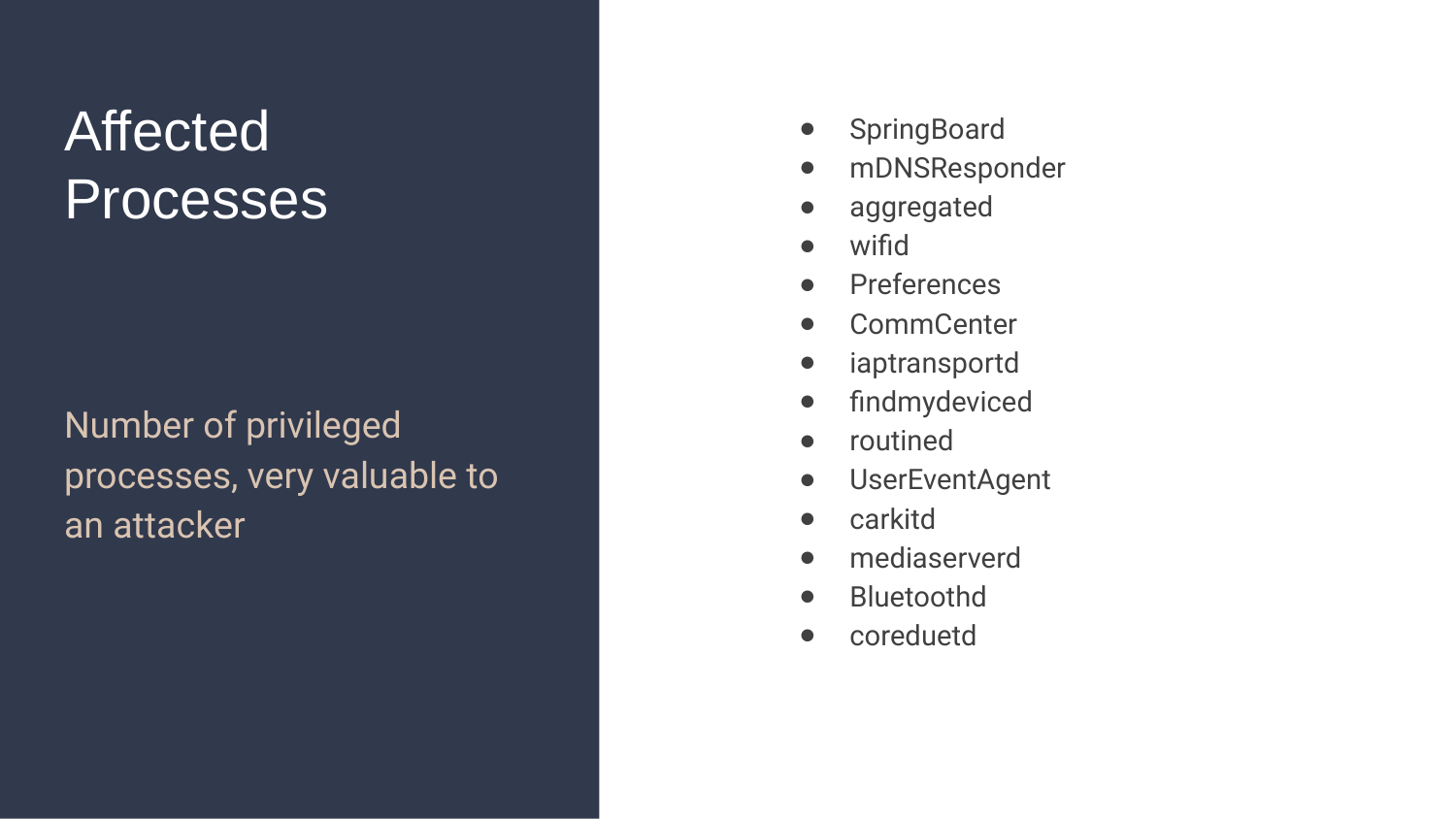

# Affected Processes
SpringBoard
mDNSResponder
aggregated
wifid
Preferences
CommCenter
iaptransportd
findmydeviced
routined
UserEventAgent
carkitd
mediaserverd
Bluetoothd
coreduetd
Number of privileged processes, very valuable to an attacker